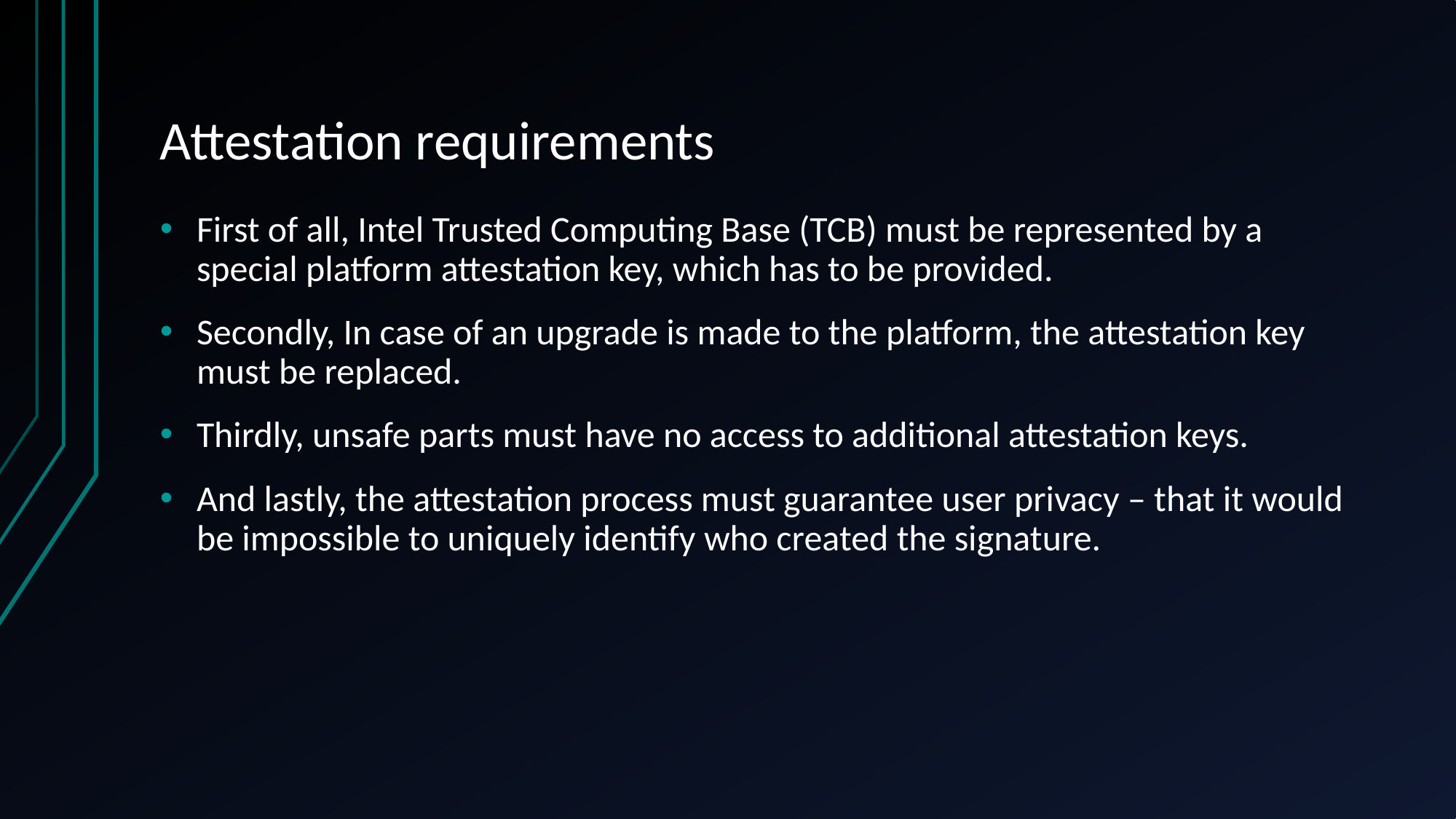

# Attestation requirements
First of all, Intel Trusted Computing Base (TCB) must be represented by a special platform attestation key, which has to be provided.
Secondly, In case of an upgrade is made to the platform, the attestation key must be replaced.
Thirdly, unsafe parts must have no access to additional attestation keys.
And lastly, the attestation process must guarantee user privacy – that it would be impossible to uniquely identify who created the signature.